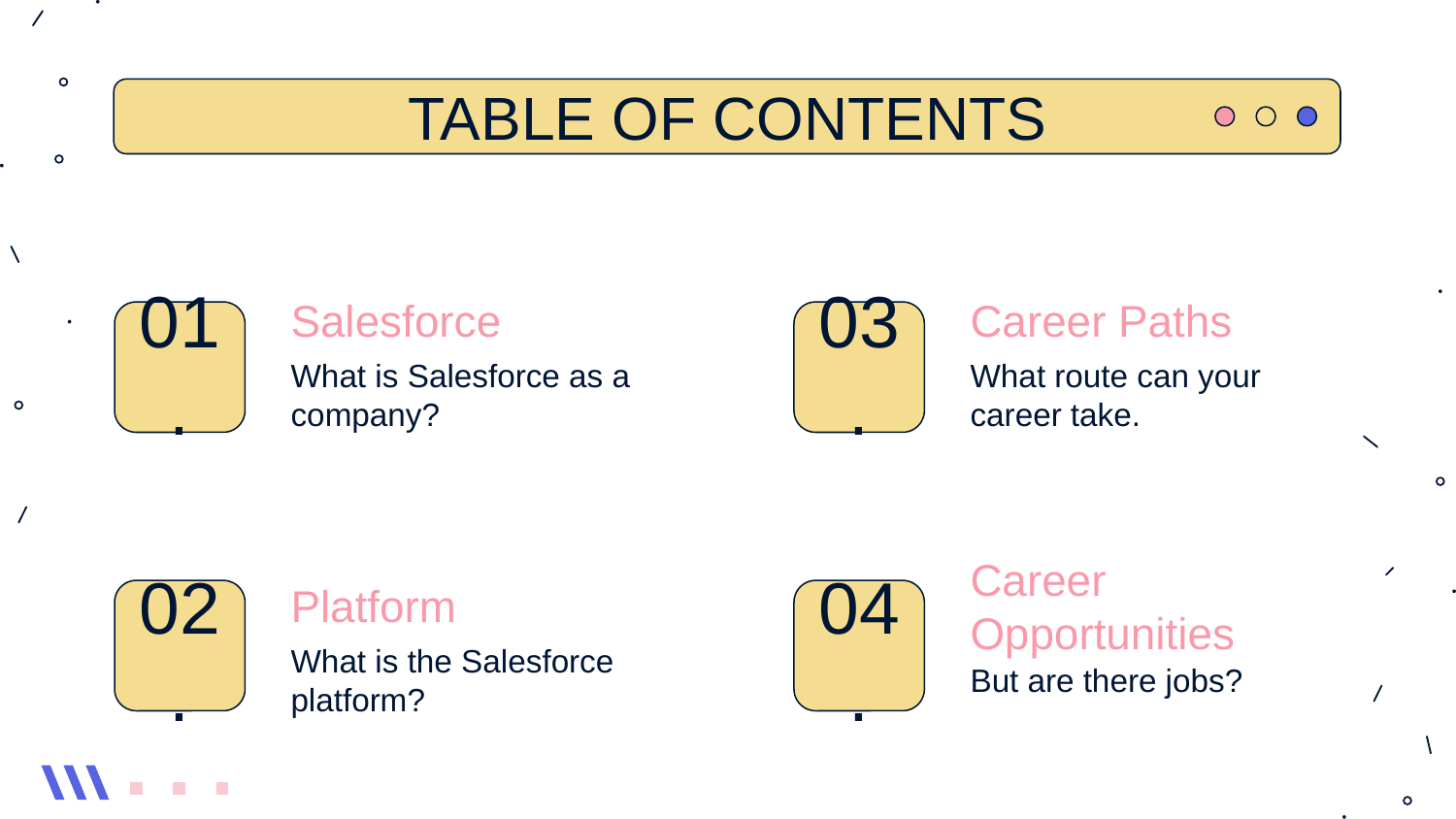

TABLE OF CONTENTS

Salesforce
Career Paths

01.
03.
What is Salesforce as a company?
What route can your career take.
Platform
Career Opportunities

04.
# 02.
What is the Salesforce platform?
But are there jobs?